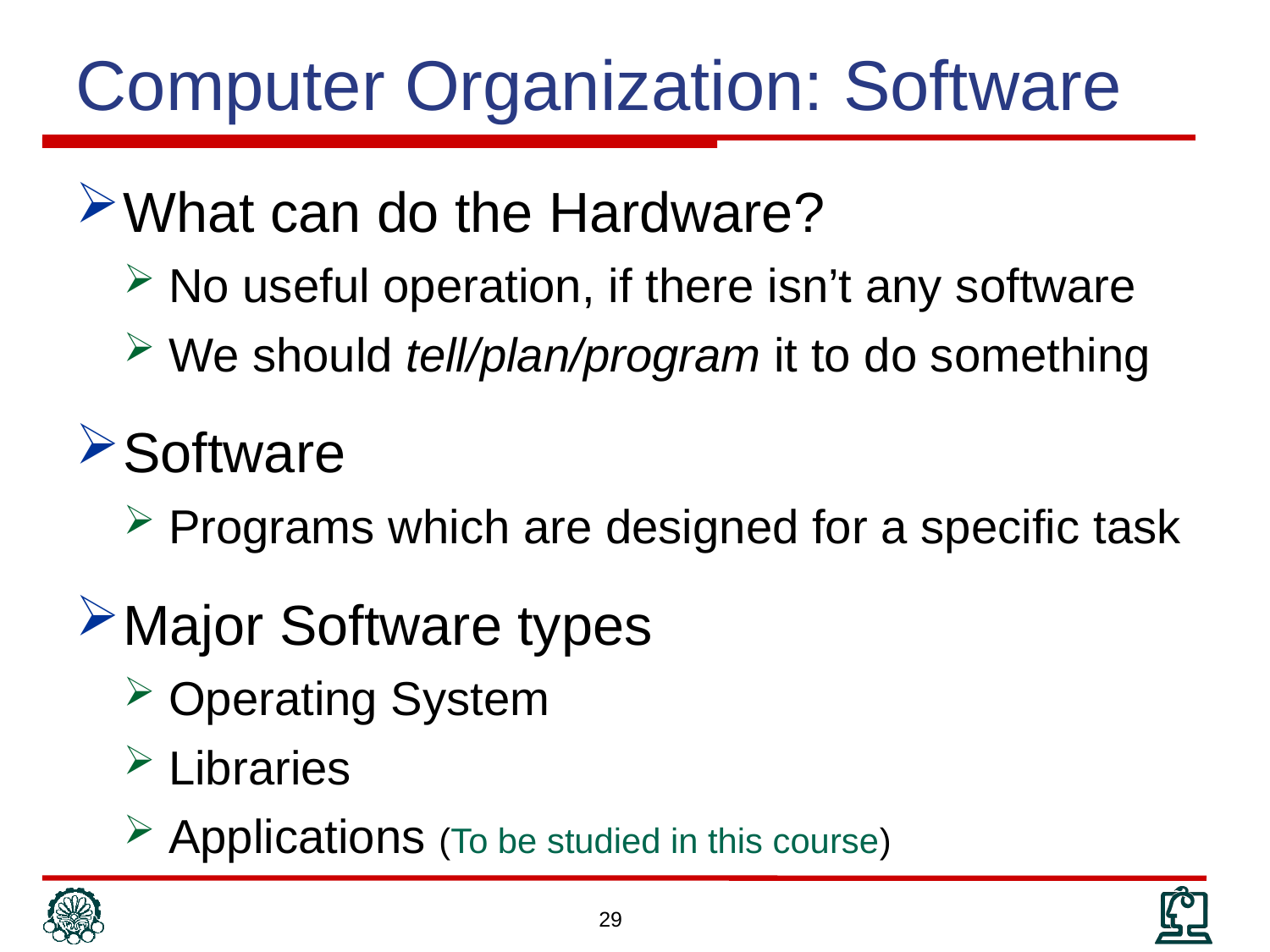

Computer Organization: Software
What can do the Hardware?
No useful operation, if there isn’t any software
We should tell/plan/program it to do something
Software
Programs which are designed for a specific task
Major Software types
Operating System
Libraries
Applications (To be studied in this course)

29